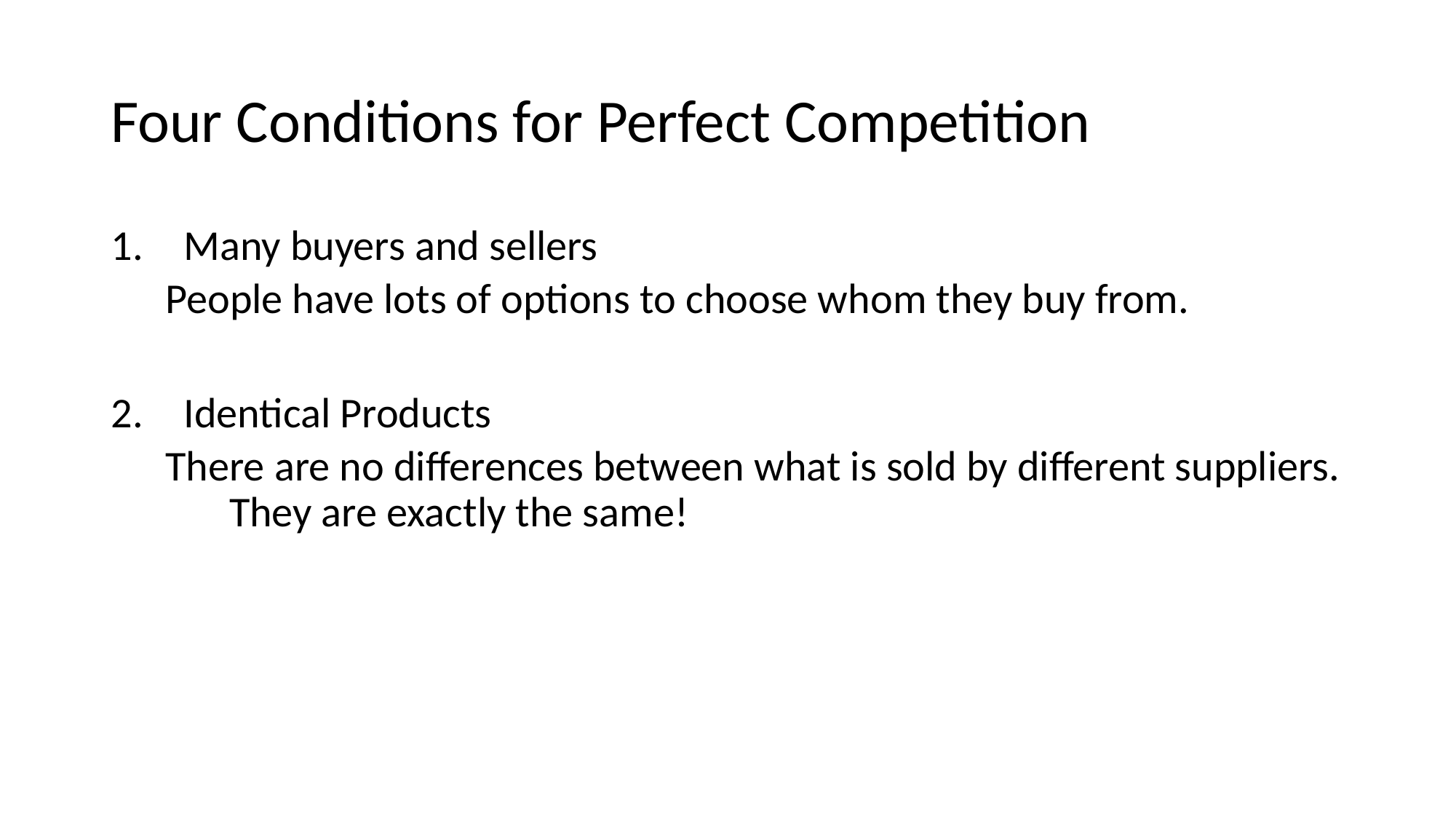

# Four Conditions for Perfect Competition
Many buyers and sellers
People have lots of options to choose whom they buy from.

Identical Products
There are no differences between what is sold by different suppliers. They are exactly the same!